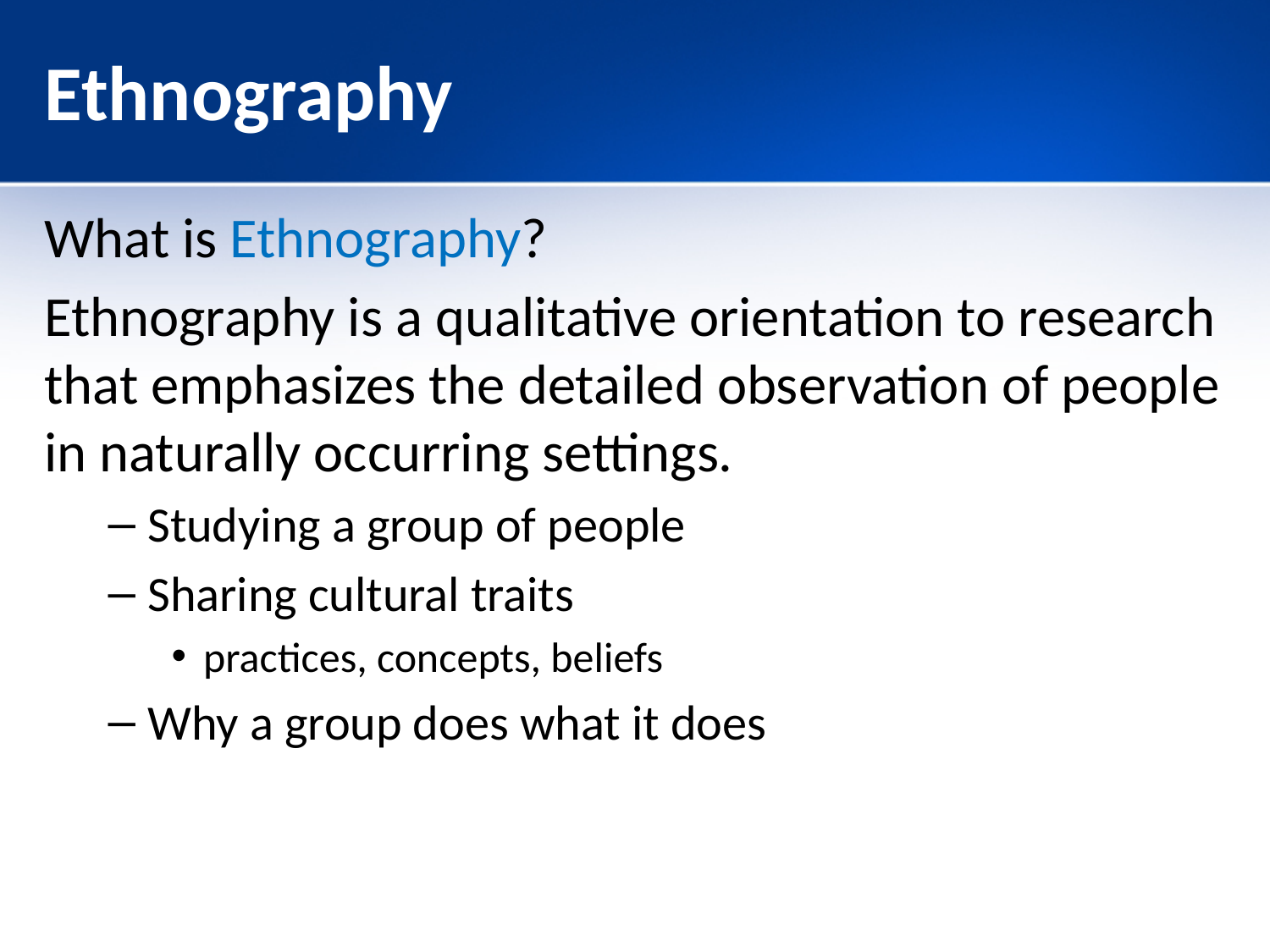

# Ethnography
What is Ethnography?
Ethnography is a qualitative orientation to research that emphasizes the detailed observation of people in naturally occurring settings.
Studying a group of people
Sharing cultural traits
practices, concepts, beliefs
Why a group does what it does